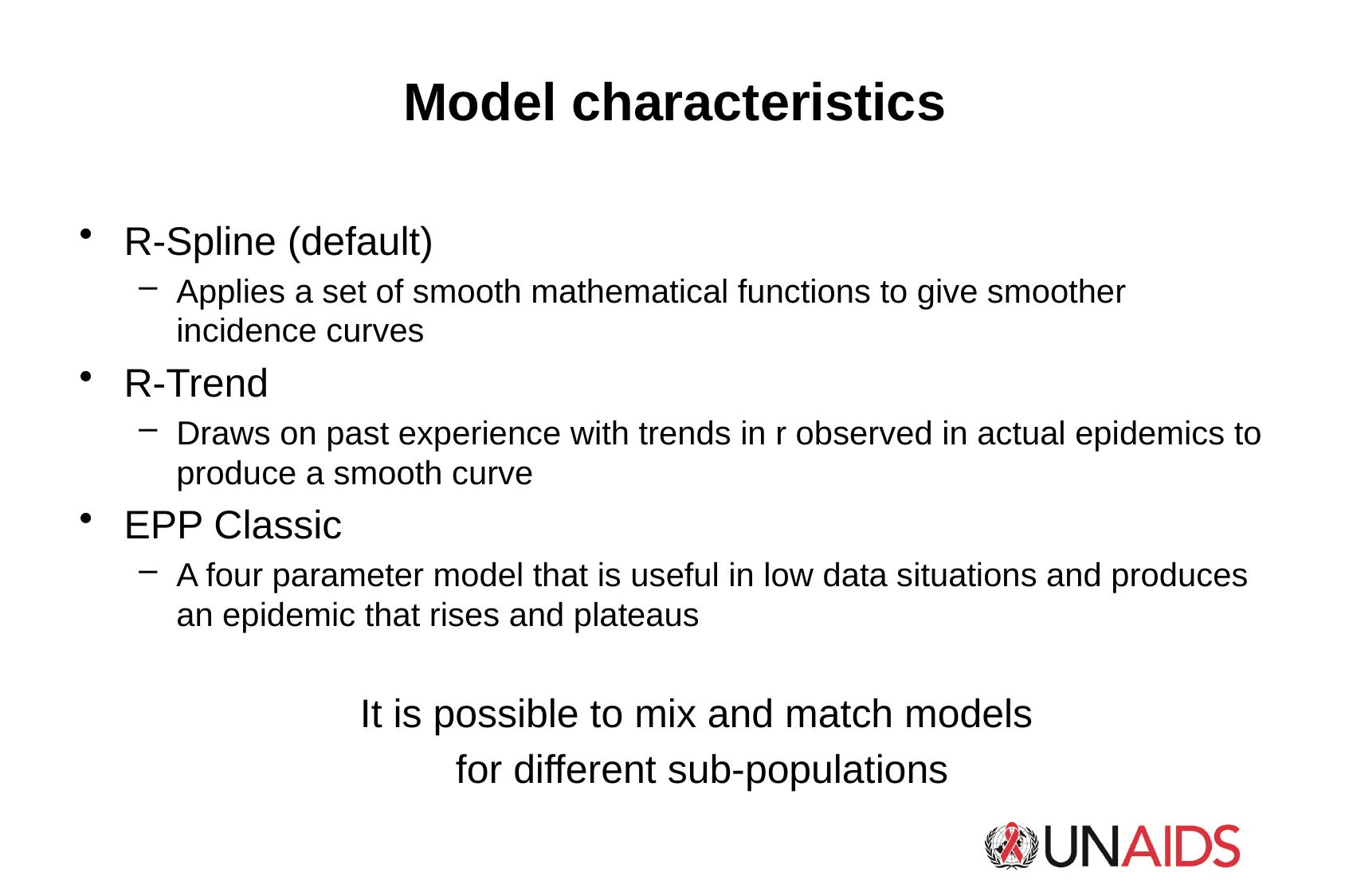

# Model characteristics
R-Spline (default)
Applies a set of smooth mathematical functions to give smoother incidence curves
R-Trend
Draws on past experience with trends in r observed in actual epidemics to produce a smooth curve
EPP Classic
A four parameter model that is useful in low data situations and produces an epidemic that rises and plateaus

It is possible to mix and match models
for different sub-populations